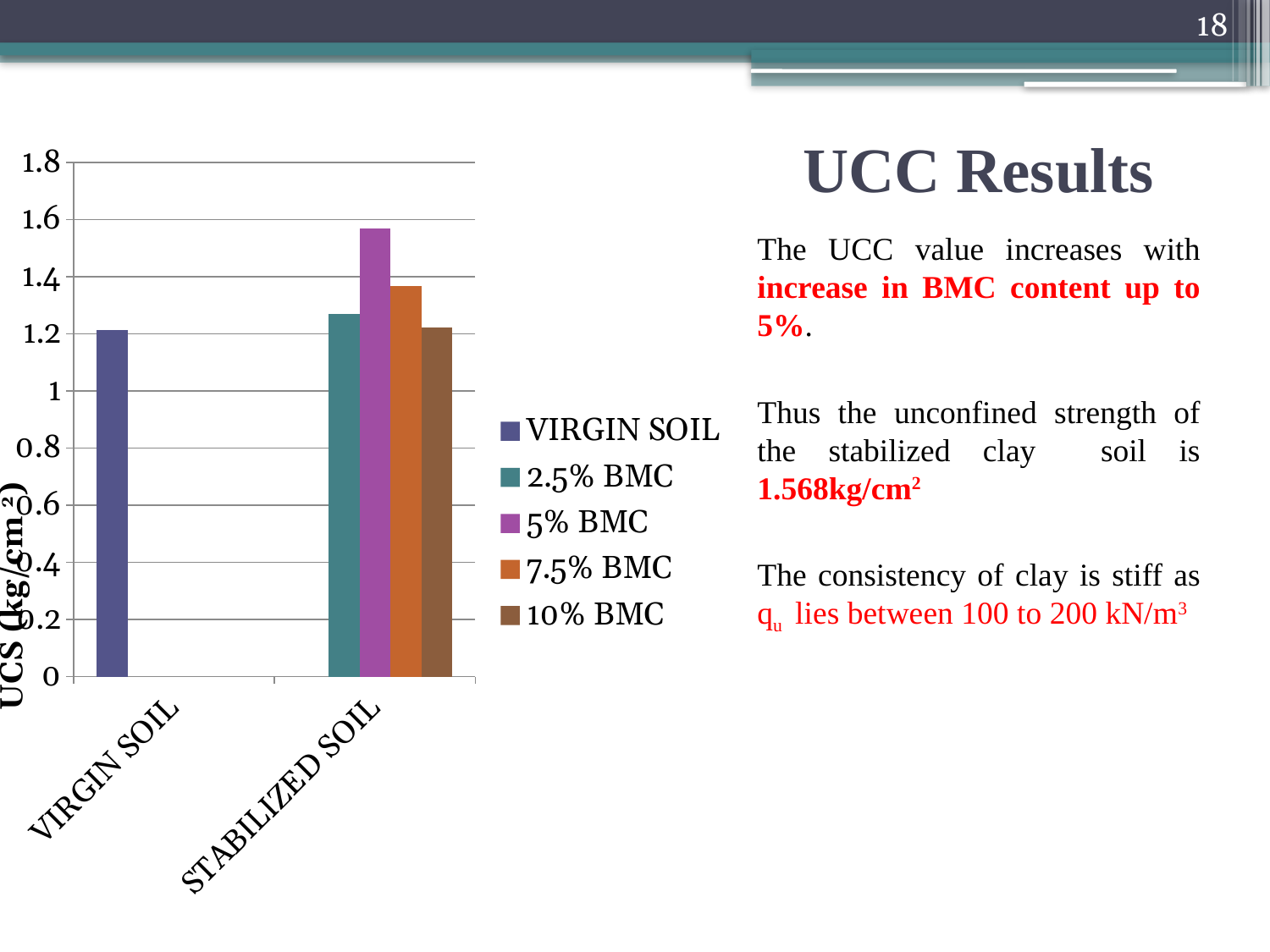

18
# UCC Results

### Chart

| Category | VIRGIN SOIL | 2.5% BMC | 5% BMC | 7.5% BMC | 10% BMC |
|---|---|---|---|---|---|
| VIRGIN SOIL | 1.2149999999999963 | None | None | None | None |
| STABILIZED SOIL | None | 1.27 | 1.568 | 1.368 | 1.2229999999999965 |
The UCC value increases with increase in BMC content up to 5%.

Thus the unconfined strength of the stabilized clay  soil is 1.568kg/cm2

The consistency of clay is stiff as qu  lies between 100 to 200 kN/m3

UCS (kg/cm 2)